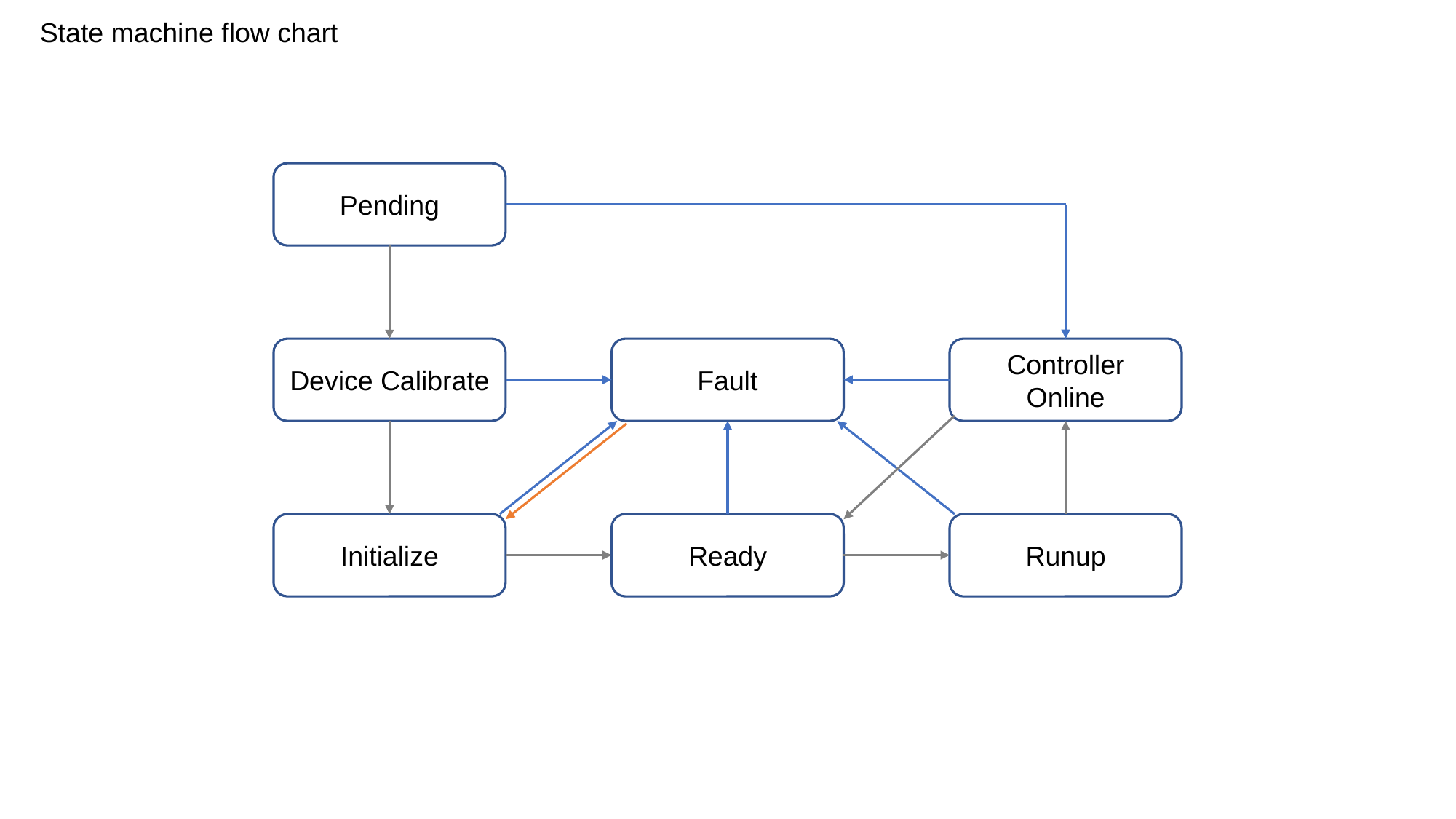

State machine flow chart
Pending
Controller Online
Device Calibrate
Fault
Initialize
Ready
Runup